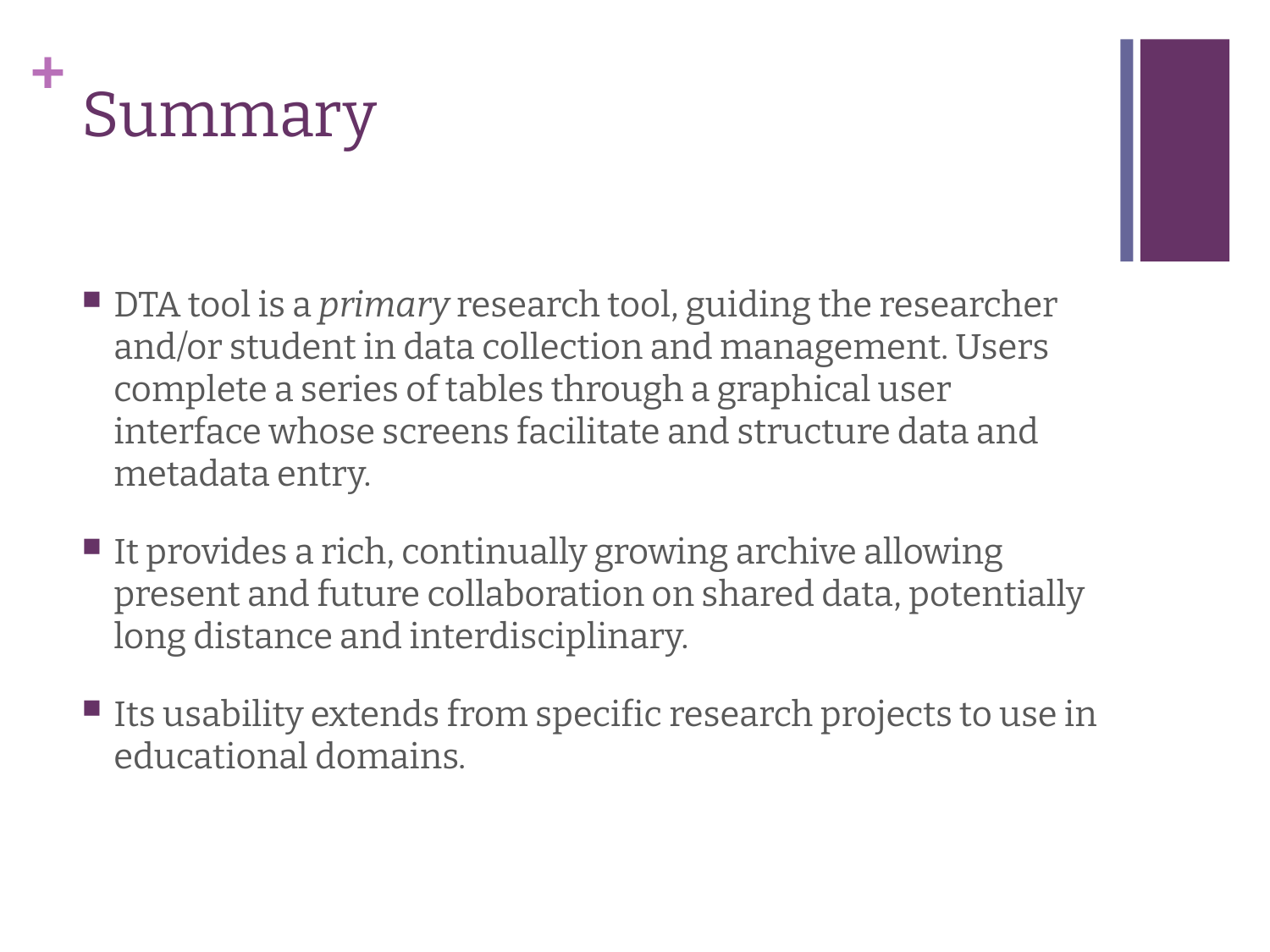

# Summary
DTA tool is a primary research tool, guiding the researcher and/or student in data collection and management. Users complete a series of tables through a graphical user interface whose screens facilitate and structure data and metadata entry.
It provides a rich, continually growing archive allowing present and future collaboration on shared data, potentially long distance and interdisciplinary.
Its usability extends from specific research projects to use in educational domains.